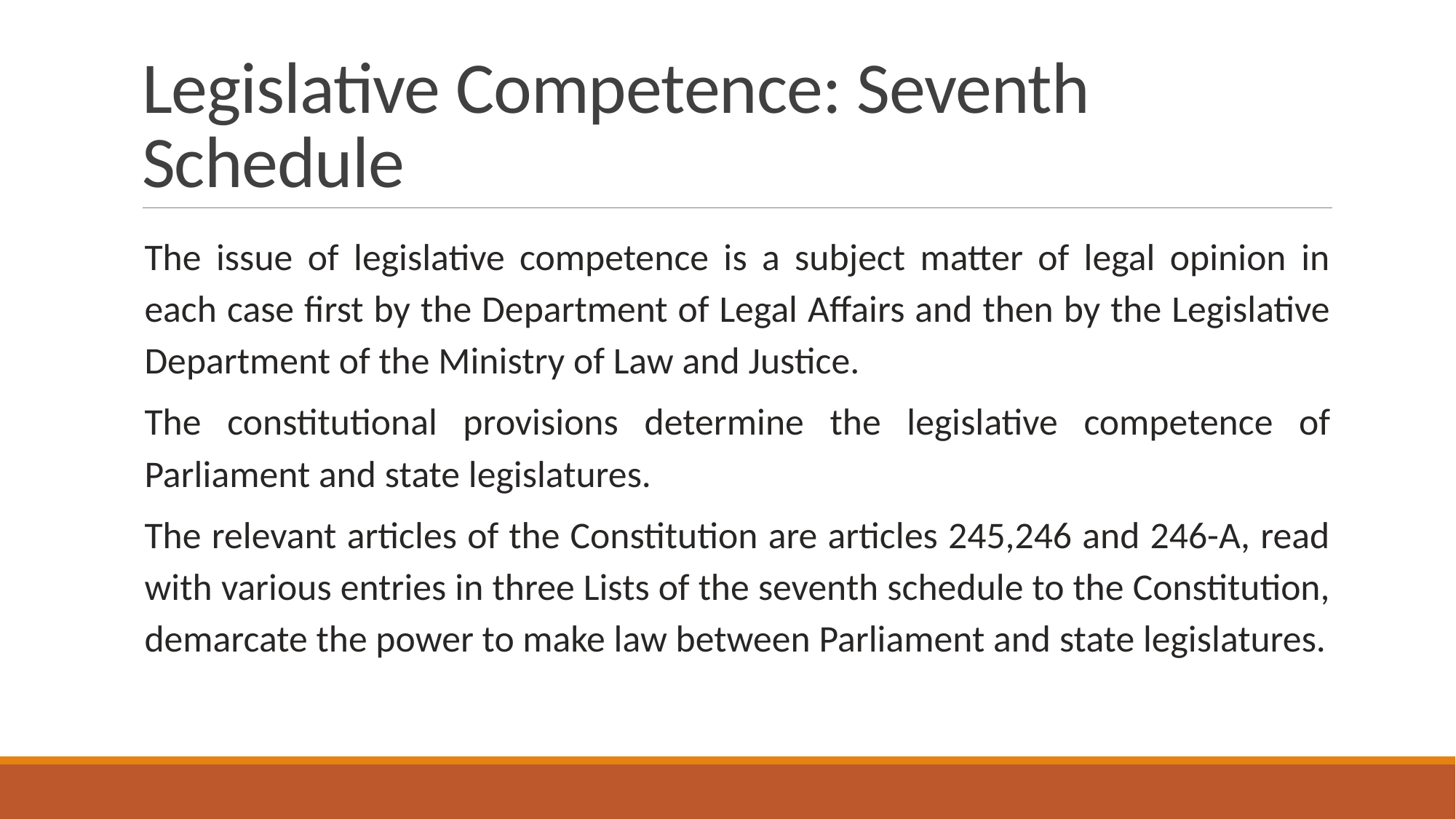

# Legislative Competence: Seventh Schedule
The issue of legislative competence is a subject matter of legal opinion in each case first by the Department of Legal Affairs and then by the Legislative Department of the Ministry of Law and Justice.
The constitutional provisions determine the legislative competence of Parliament and state legislatures.
The relevant articles of the Constitution are articles 245,246 and 246-A, read with various entries in three Lists of the seventh schedule to the Constitution, demarcate the power to make law between Parliament and state legislatures.